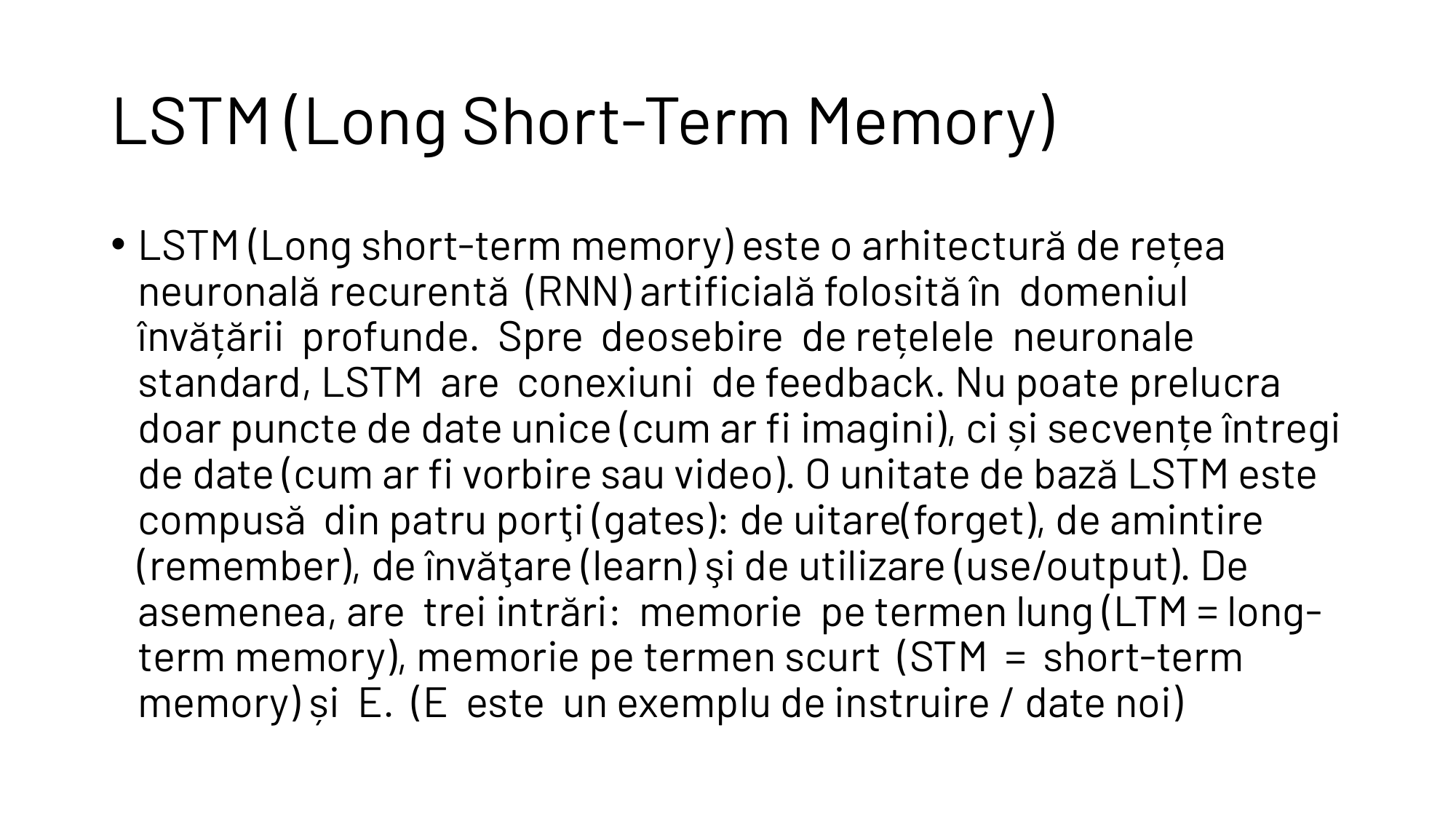

# LSTM (Long Short-Term Memory)
LSTM (Long short-term memory) este o arhitectură de rețea neuronală recurentă  (RNN) artificială folosită în  domeniul  învățării  profunde.  Spre  deosebire  de rețelele  neuronale  standard, LSTM  are  conexiuni  de feedback. Nu poate prelucra doar puncte de date unice (cum ar fi imagini), ci și secvențe întregi de date (cum ar fi vorbire sau video). O unitate de bază LSTM este  compusă  din patru porţi (gates): de uitare(forget), de amintire (remember), de învăţare (learn) şi de utilizare (use/output). De  asemenea, are  trei intrări:  memorie  pe termen lung (LTM = long-term memory), memorie pe termen scurt  (STM  =  short-term  memory) și  E.  (E  este  un exemplu de instruire / date noi)